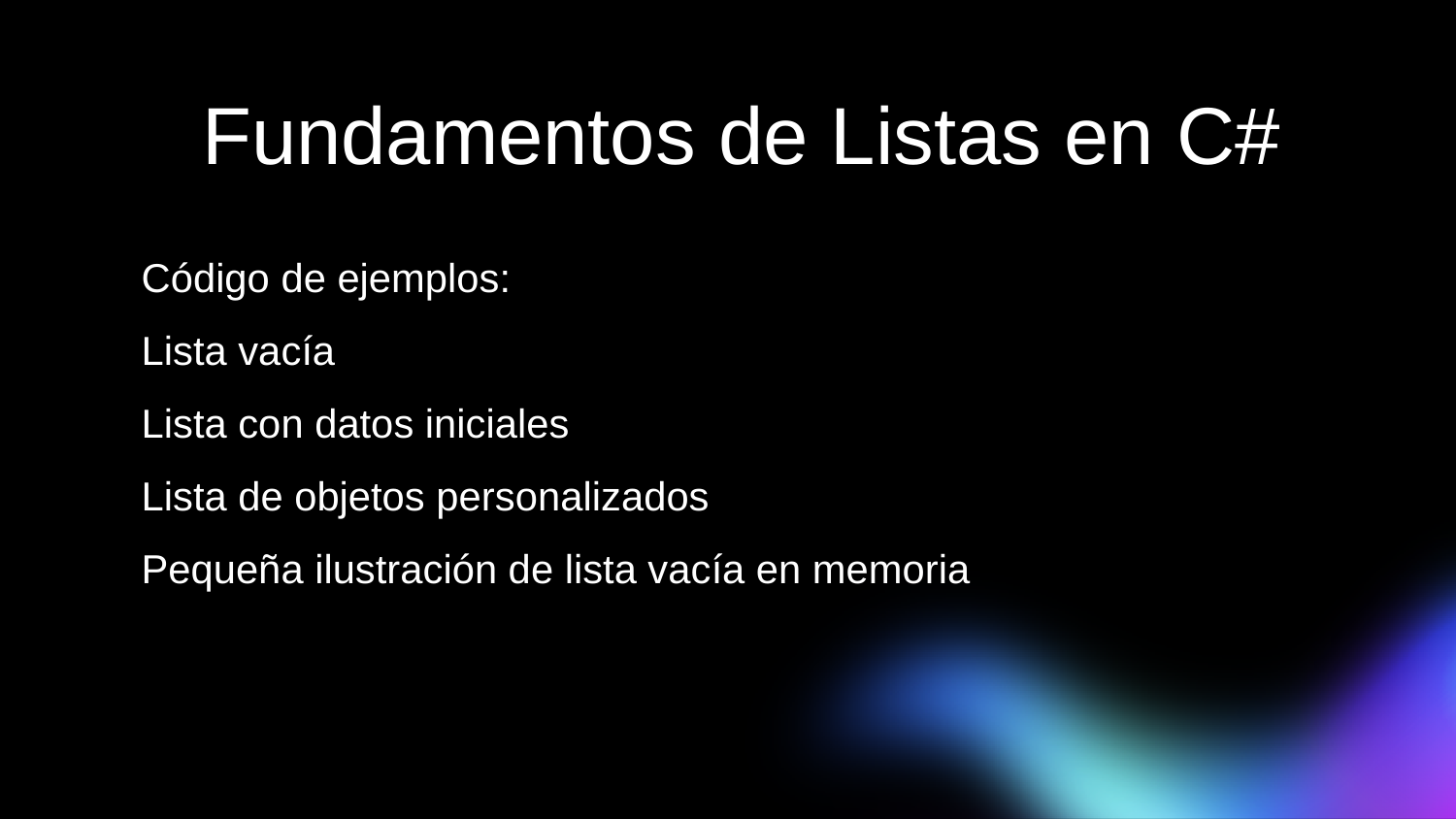

Fundamentos de Listas en C#
Código de ejemplos:
Lista vacía
Lista con datos iniciales
Lista de objetos personalizados
Pequeña ilustración de lista vacía en memoria